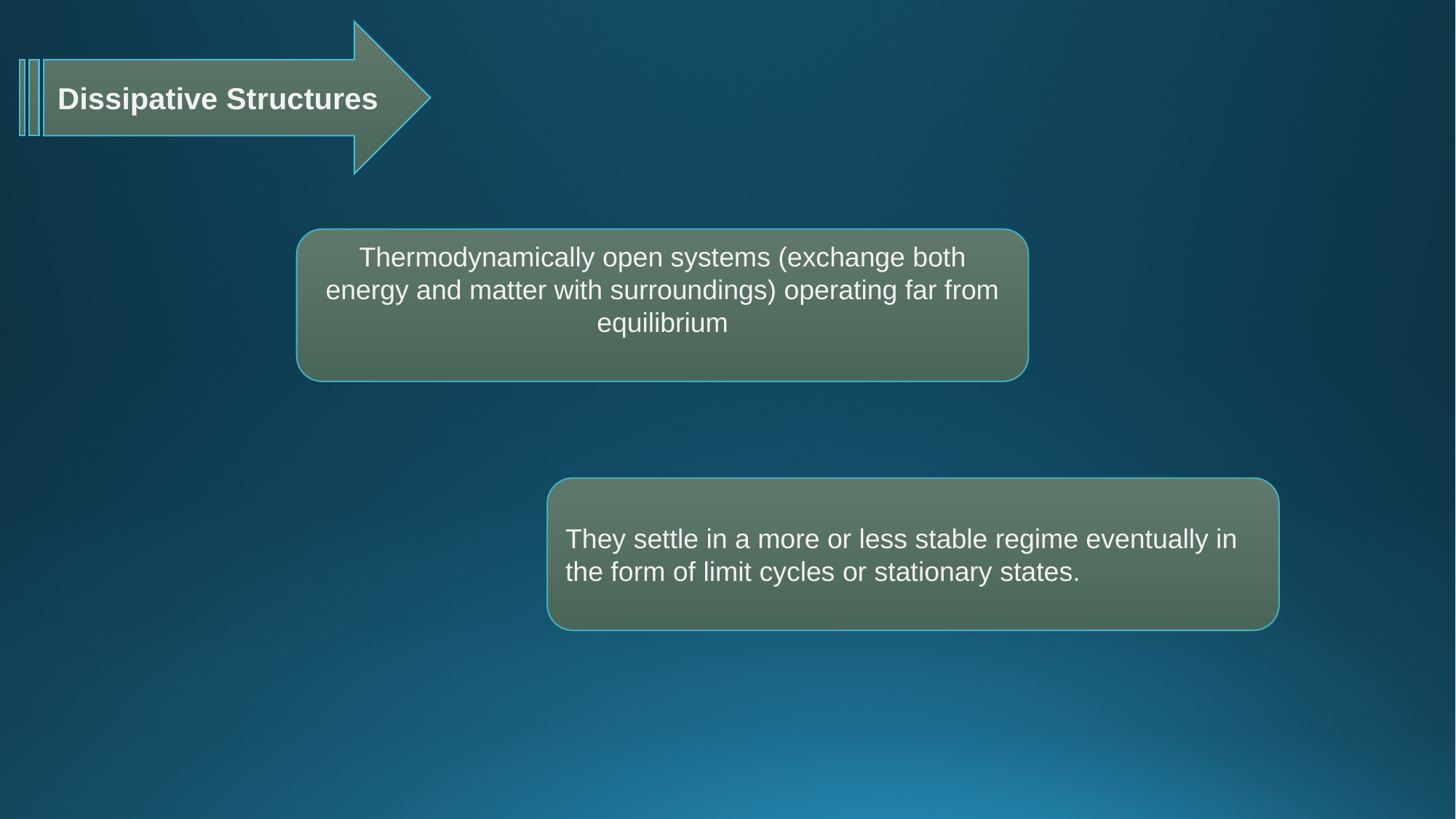

Dissipative Structures

Thermodynamically open systems (exchange both energy and matter with surroundings) operating far from equilibrium
They settle in a more or less stable regime eventually in the form of limit cycles or stationary states.